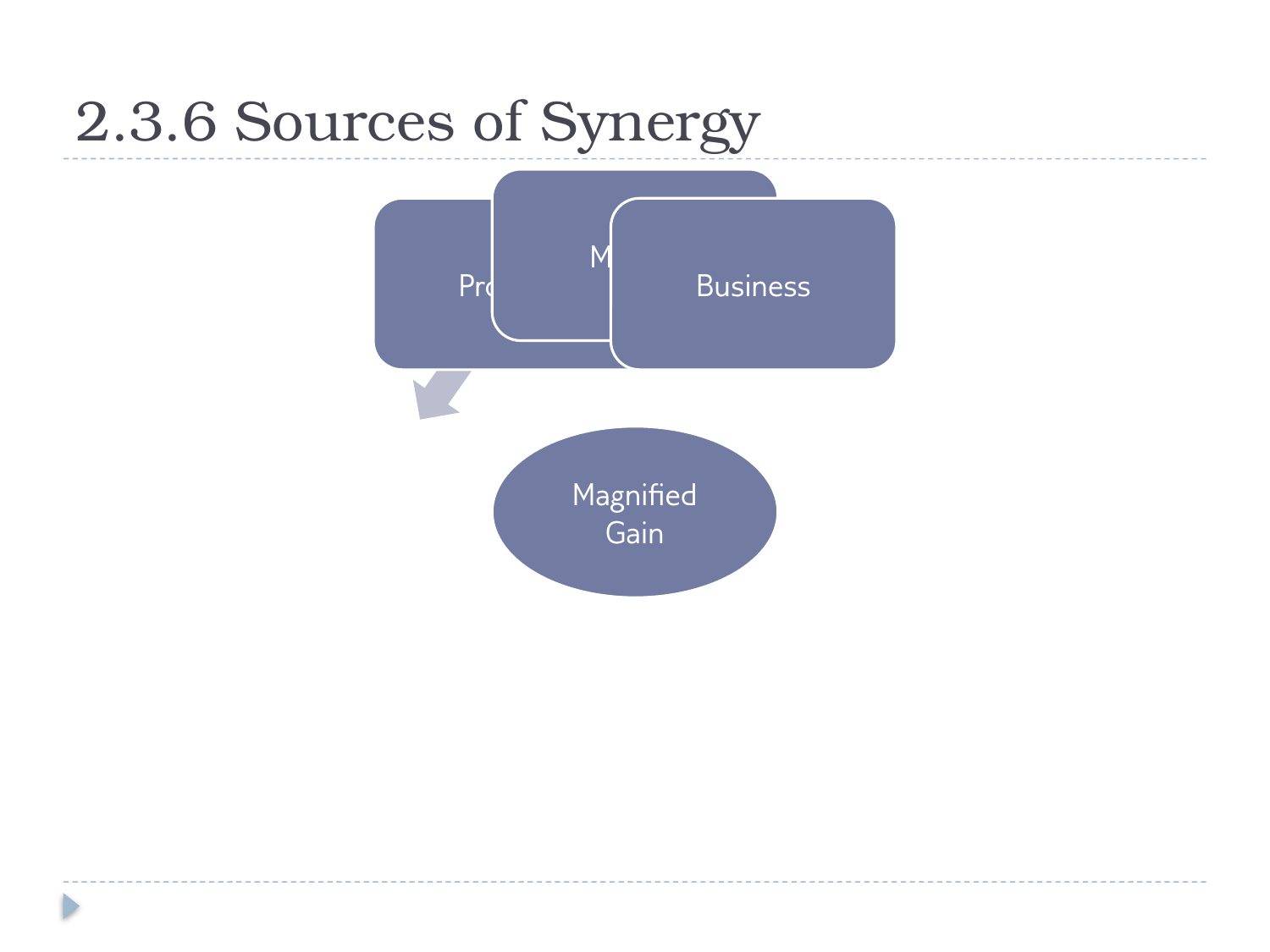

# 2.3.6 Sources of Synergy
Magnified Gain
Products
Market
Business